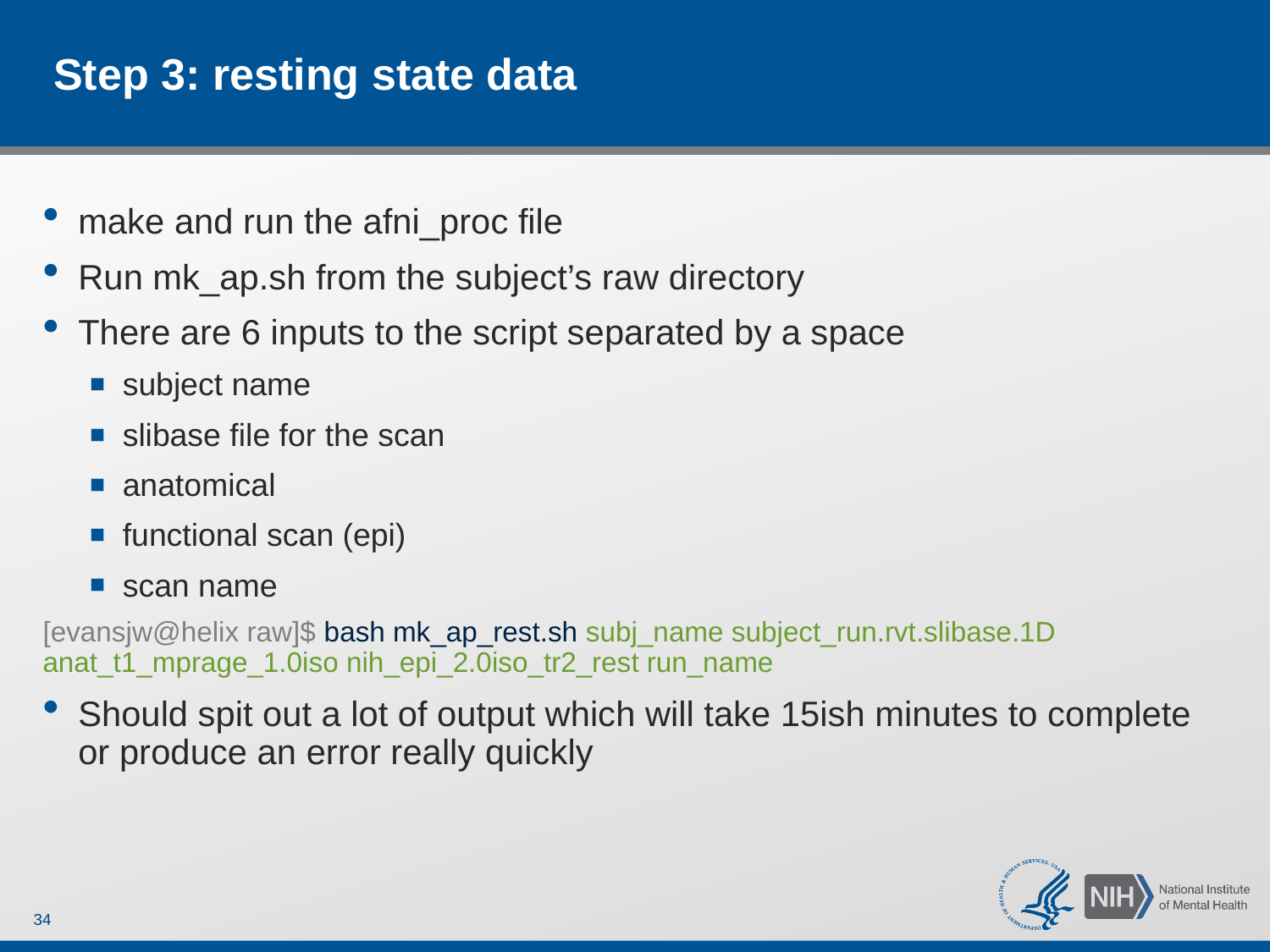

# Step 3: resting state data
make and run the afni_proc file
Run mk_ap.sh from the subject’s raw directory
There are 6 inputs to the script separated by a space
subject name
slibase file for the scan
anatomical
functional scan (epi)
scan name
[evansjw@helix raw]$ bash mk_ap_rest.sh subj_name subject_run.rvt.slibase.1D anat_t1_mprage_1.0iso nih_epi_2.0iso_tr2_rest run_name
Should spit out a lot of output which will take 15ish minutes to complete or produce an error really quickly
34